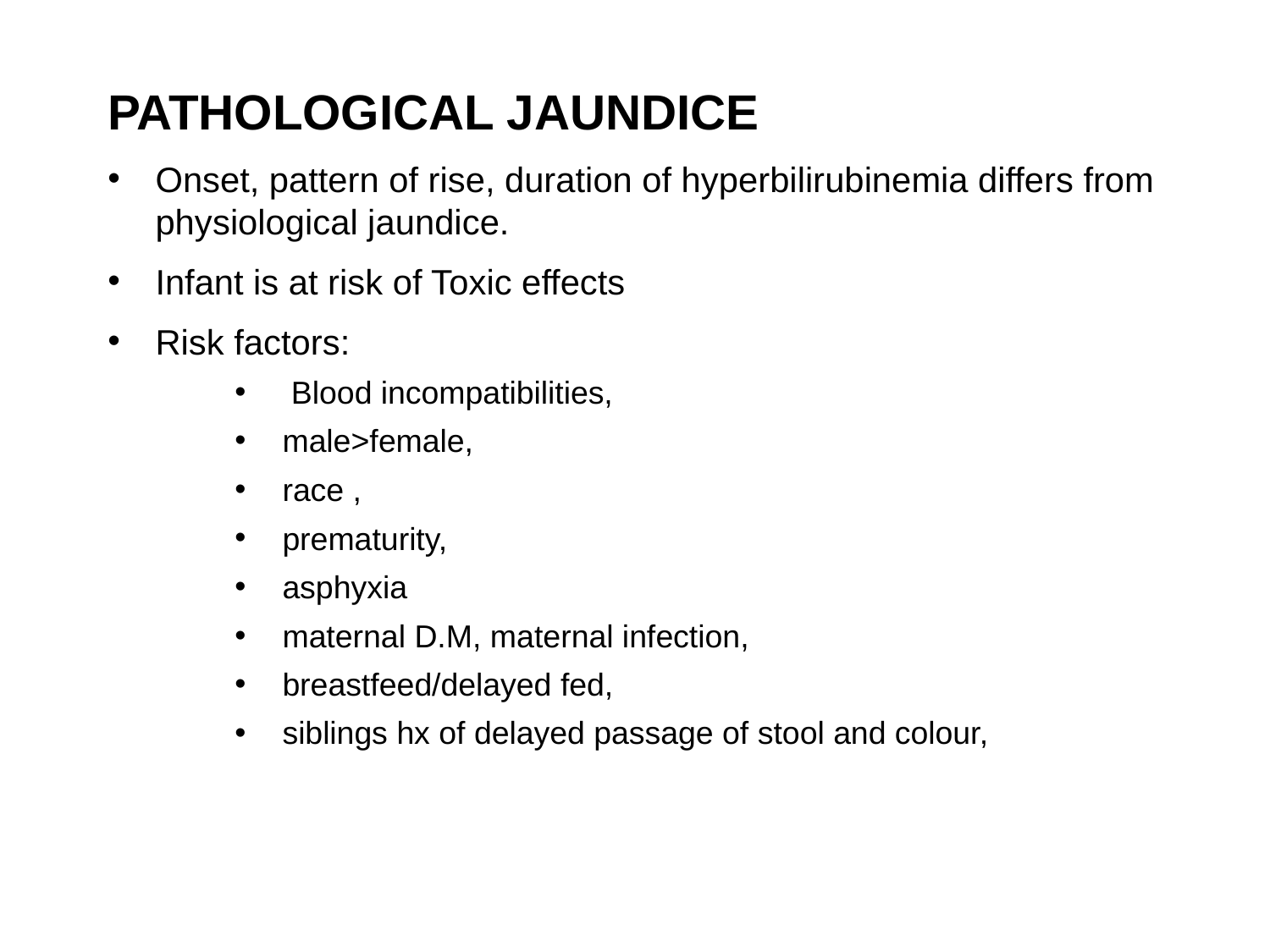

PATHOLOGICAL JAUNDICE
Onset, pattern of rise, duration of hyperbilirubinemia differs from physiological jaundice.
Infant is at risk of Toxic effects
Risk factors:
 Blood incompatibilities,
male>female,
race ,
prematurity,
asphyxia
maternal D.M, maternal infection,
breastfeed/delayed fed,
siblings hx of delayed passage of stool and colour,